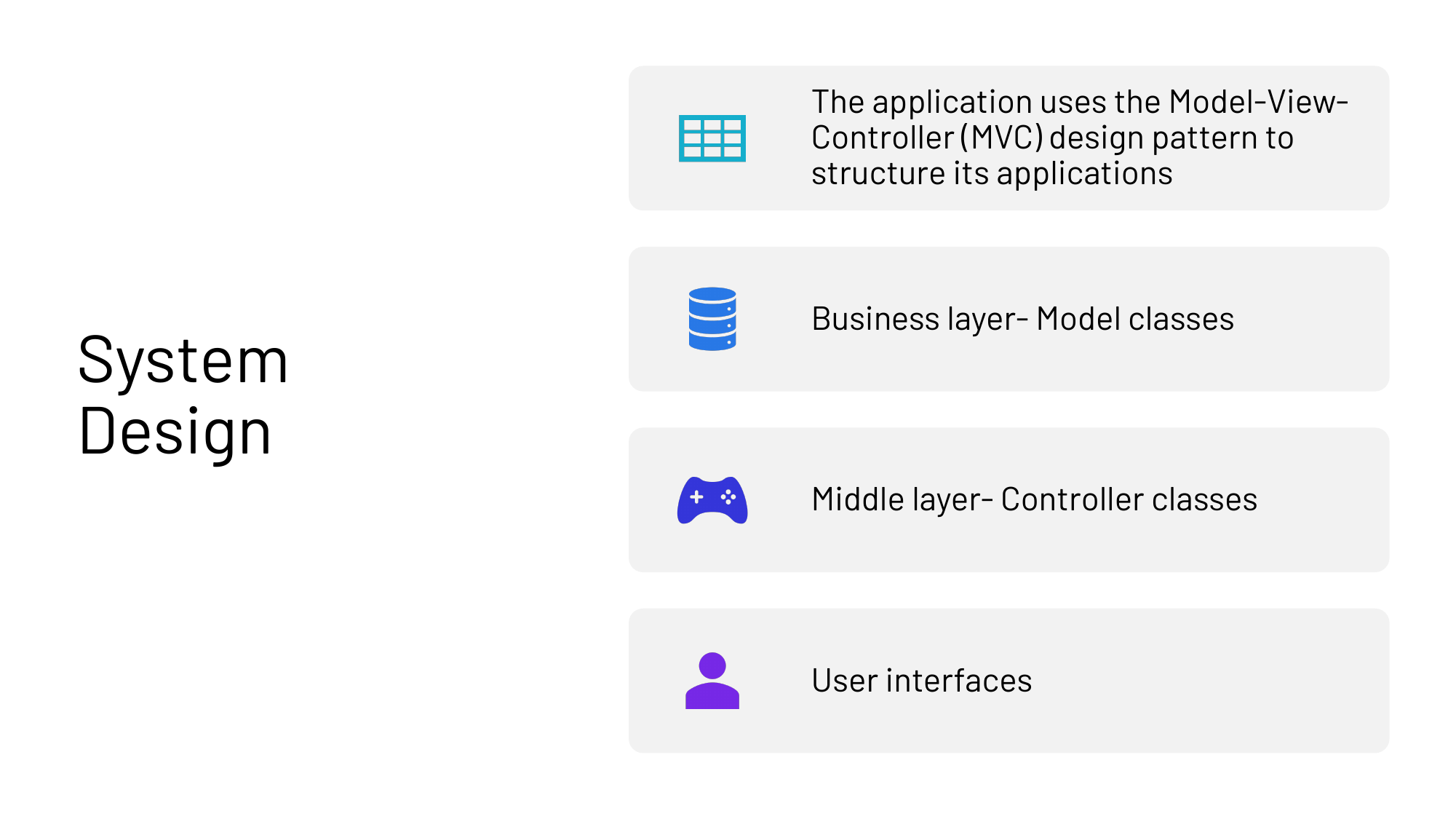

# System Design
The application uses the Model-View-Controller (MVC) design pattern to structure its applications
Business layer- Model classes
Middle layer- Controller classes
User interfaces